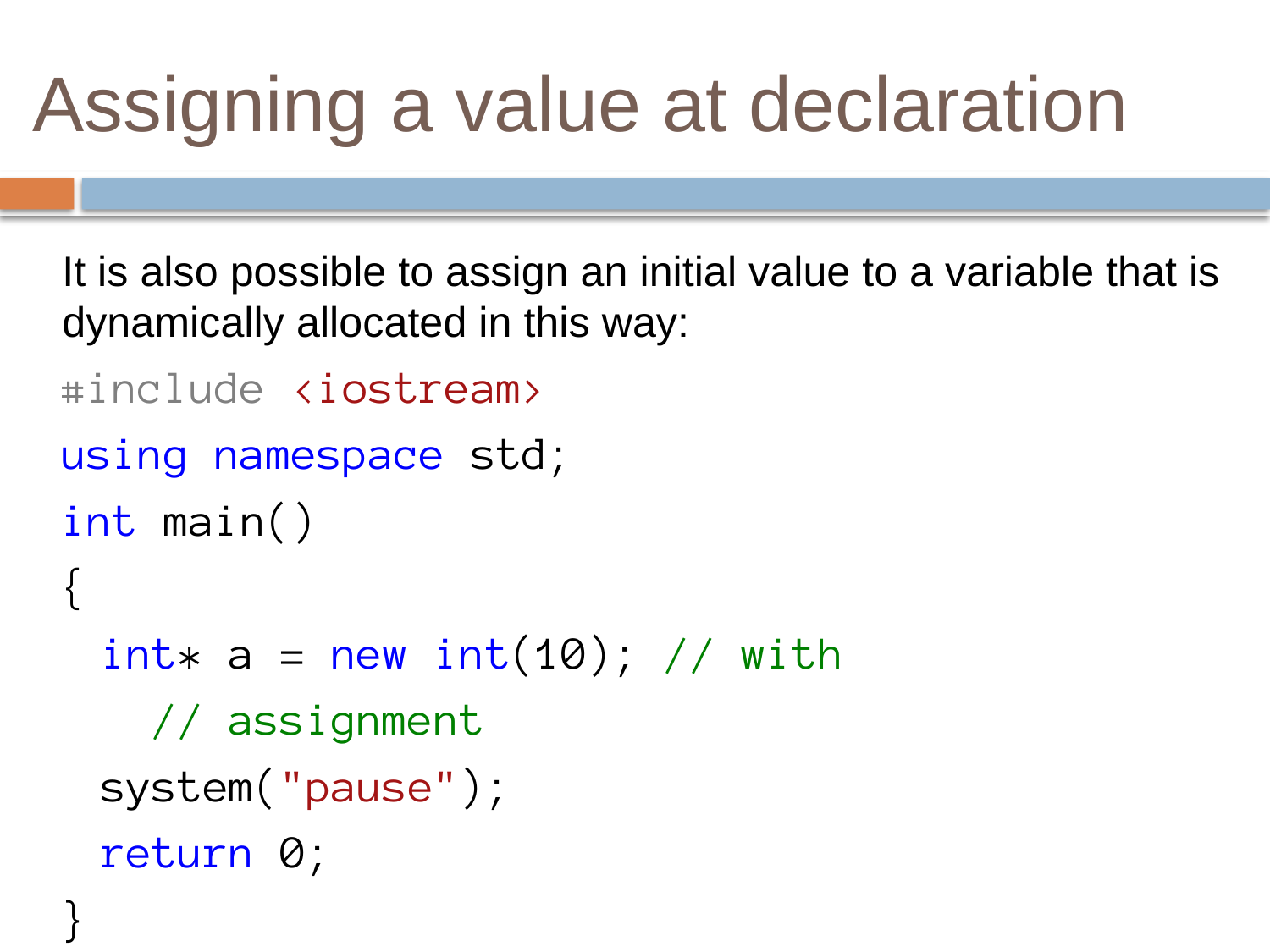

# Assigning a value at declaration
It is also possible to assign an initial value to a variable that is dynamically allocated in this way:
#include <iostream>
using namespace std;
int main()
{
	int* a = new int(10); // with
						  // assignment
	system("pause");
	return 0;
}